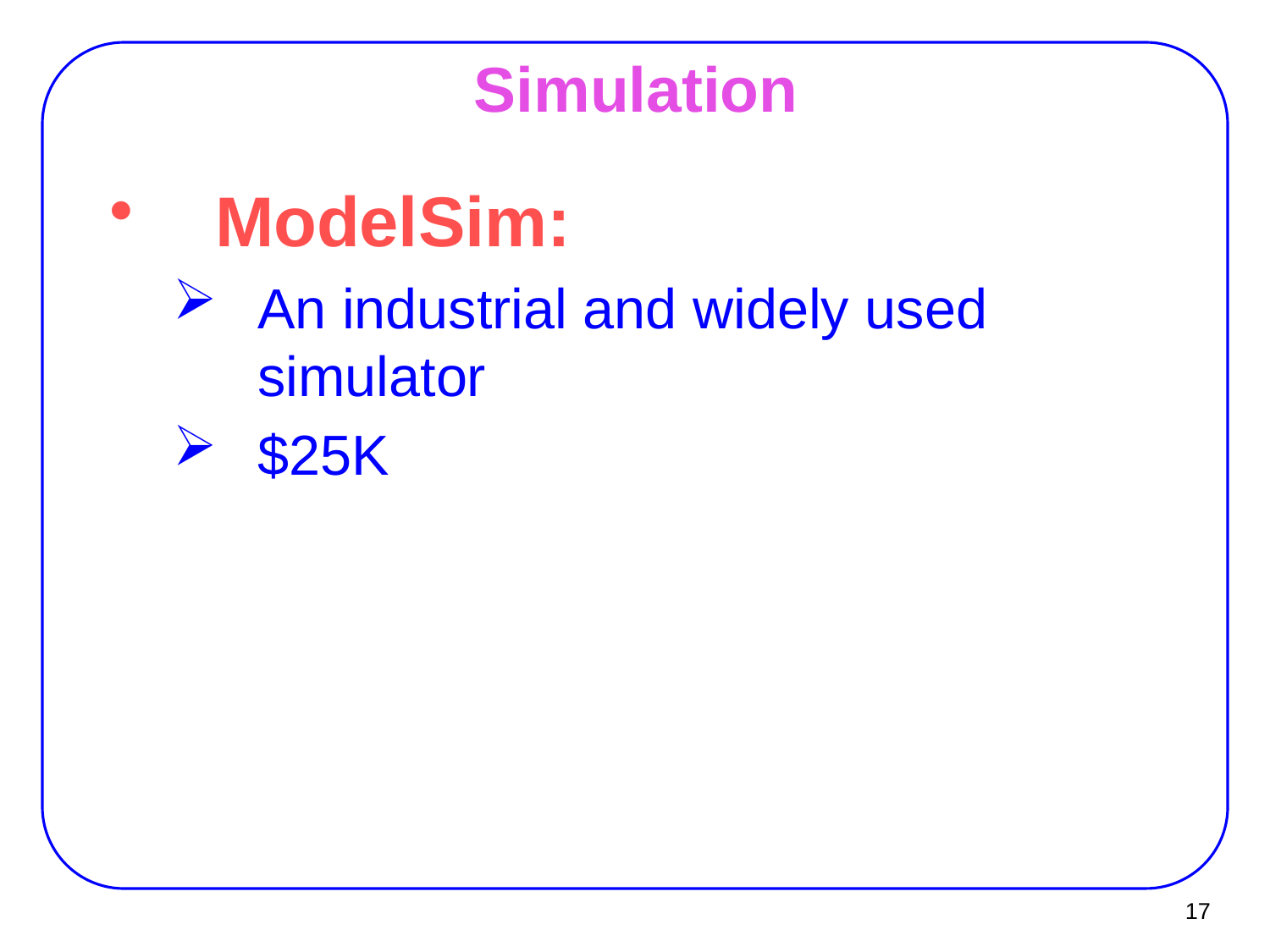

# Simulation
ModelSim:
An industrial and widely used simulator
$25K

17